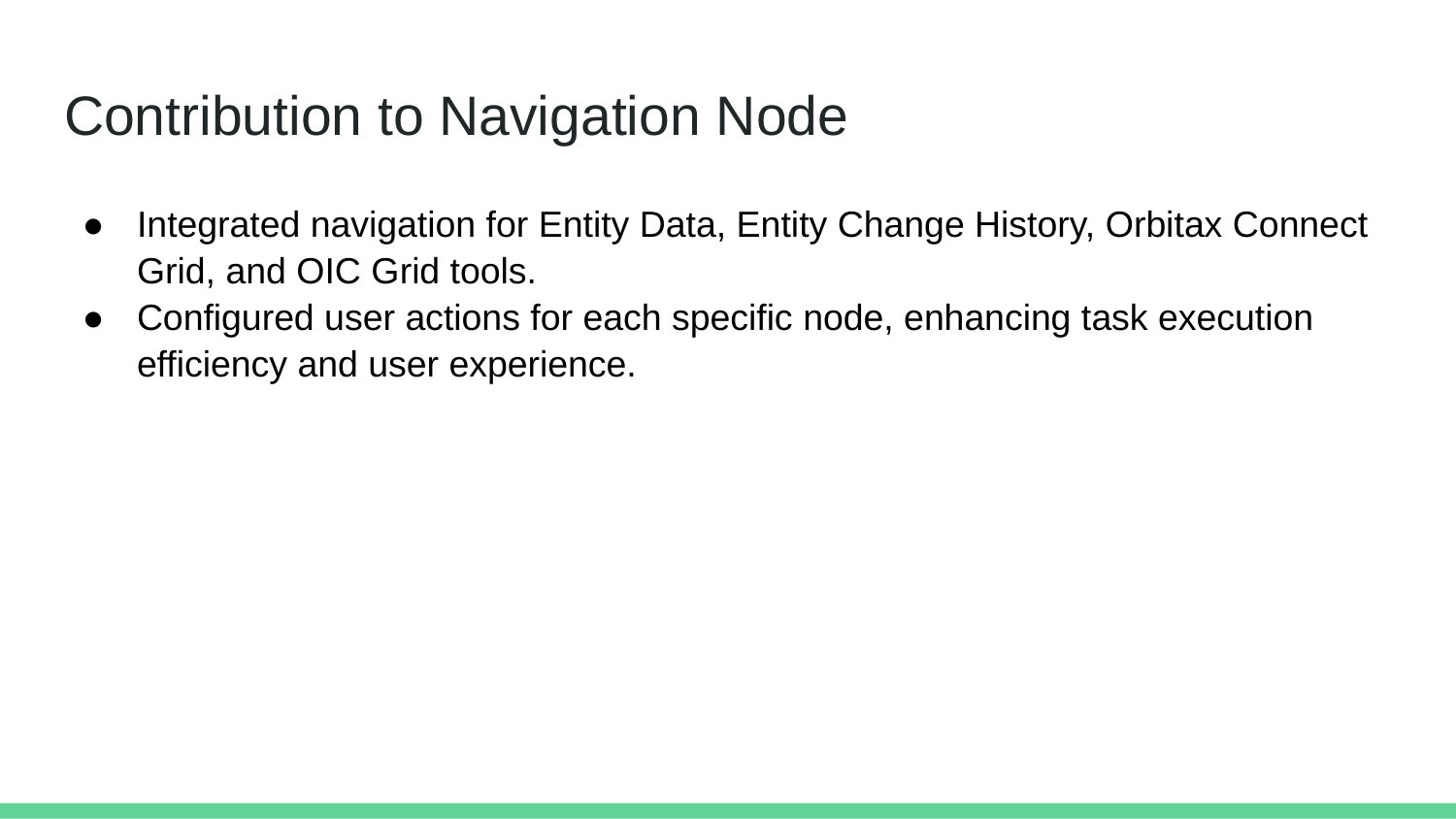

# Contribution to Navigation Node
Integrated navigation for Entity Data, Entity Change History, Orbitax Connect Grid, and OIC Grid tools.
Configured user actions for each specific node, enhancing task execution efficiency and user experience.